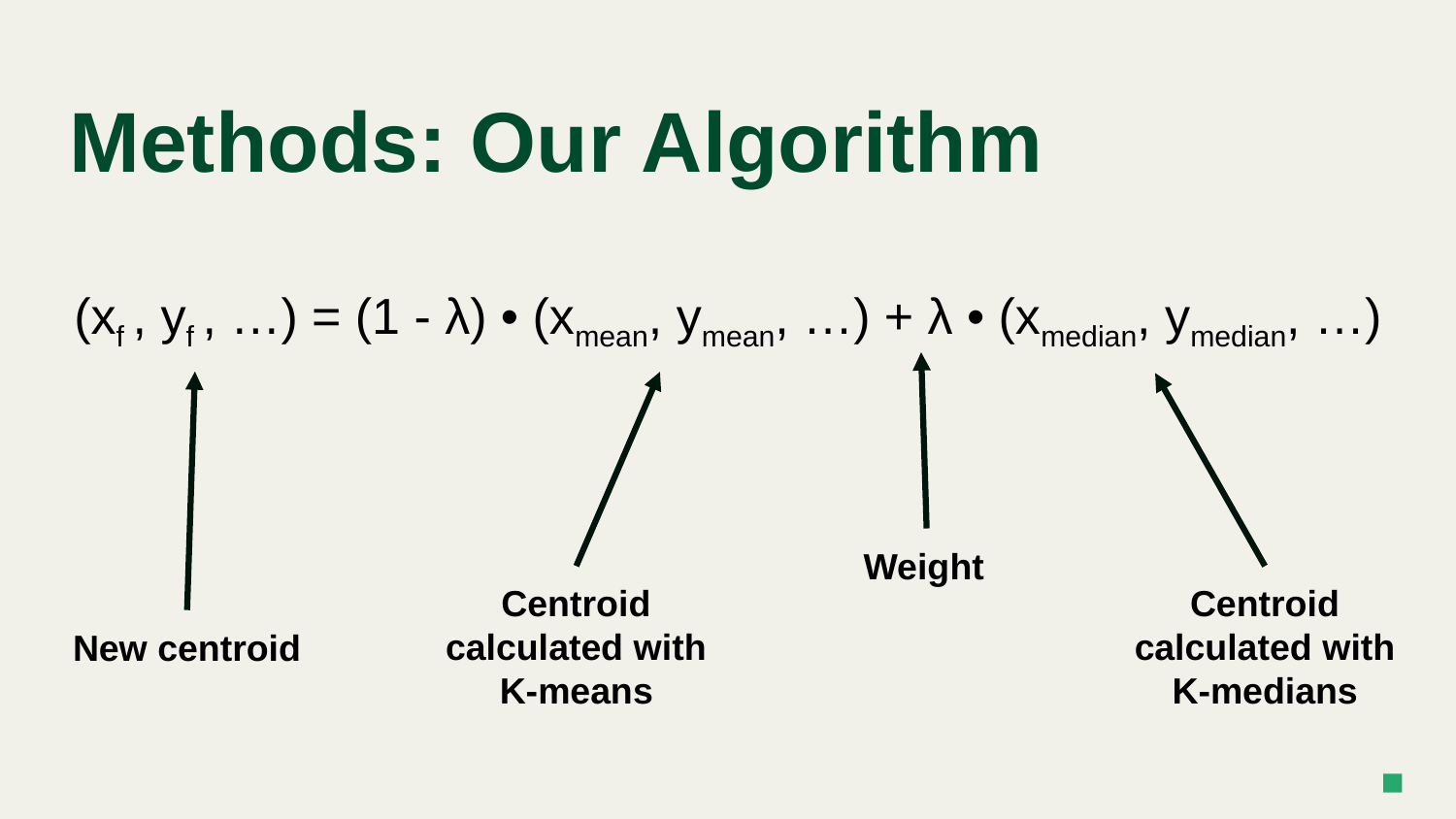

# Methods: Our Algorithm
(xf , yf , …) = (1 - λ) • (xmean, ymean, …) + λ • (xmedian, ymedian, …)
Weight
Centroid calculated with K-means
Centroid calculated with K-medians
New centroid